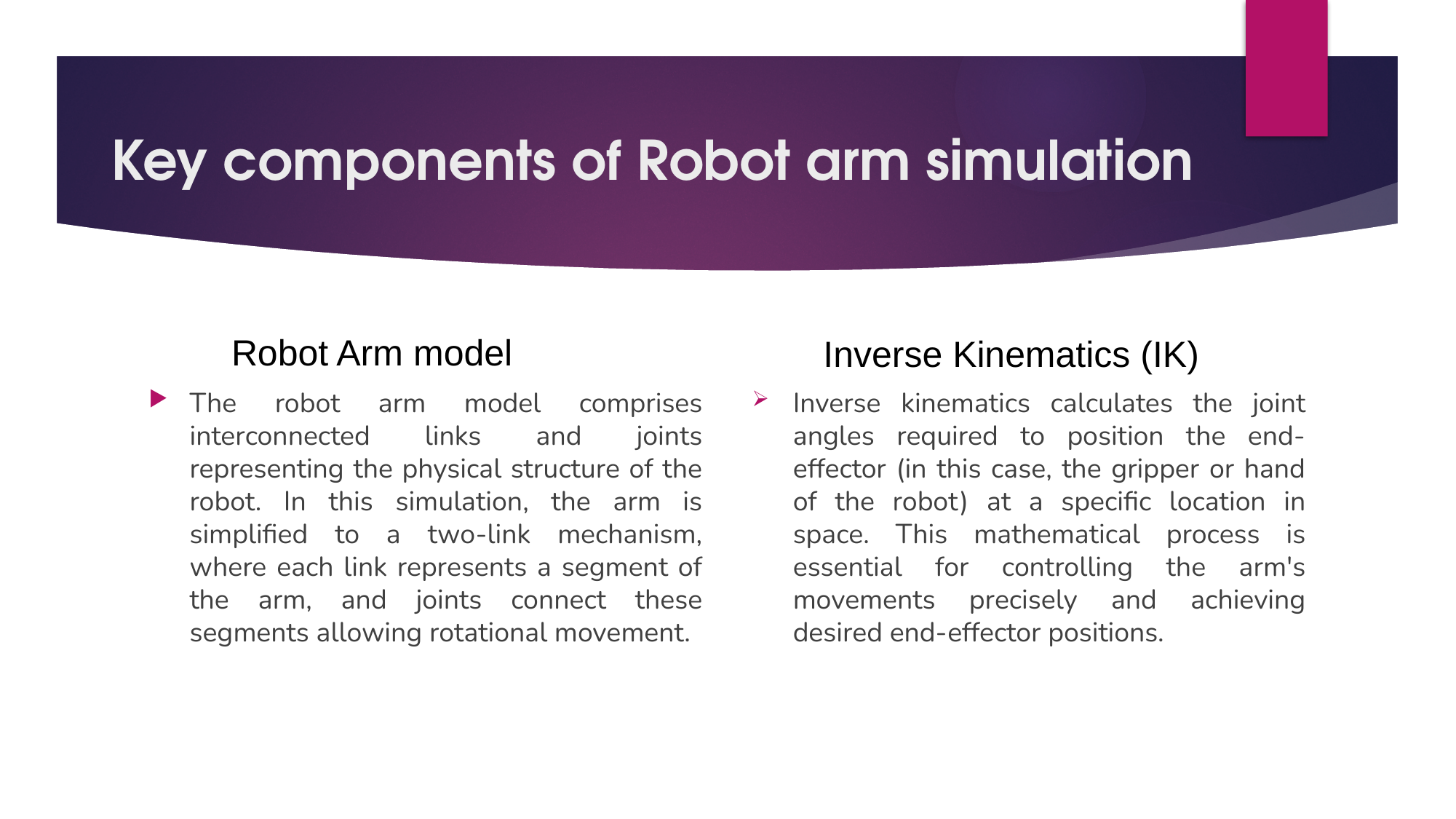

# Key components of Robot arm simulation
       Robot Arm model
       Inverse Kinematics (IK)
The robot arm model comprises interconnected links and joints representing the physical structure of the robot. In this simulation, the arm is simplified to a two-link mechanism, where each link represents a segment of the arm, and joints connect these segments allowing rotational movement.

Inverse kinematics calculates the joint angles required to position the end-effector (in this case, the gripper or hand of the robot) at a specific location in space. This mathematical process is essential for controlling the arm's movements precisely and achieving desired end-effector positions.